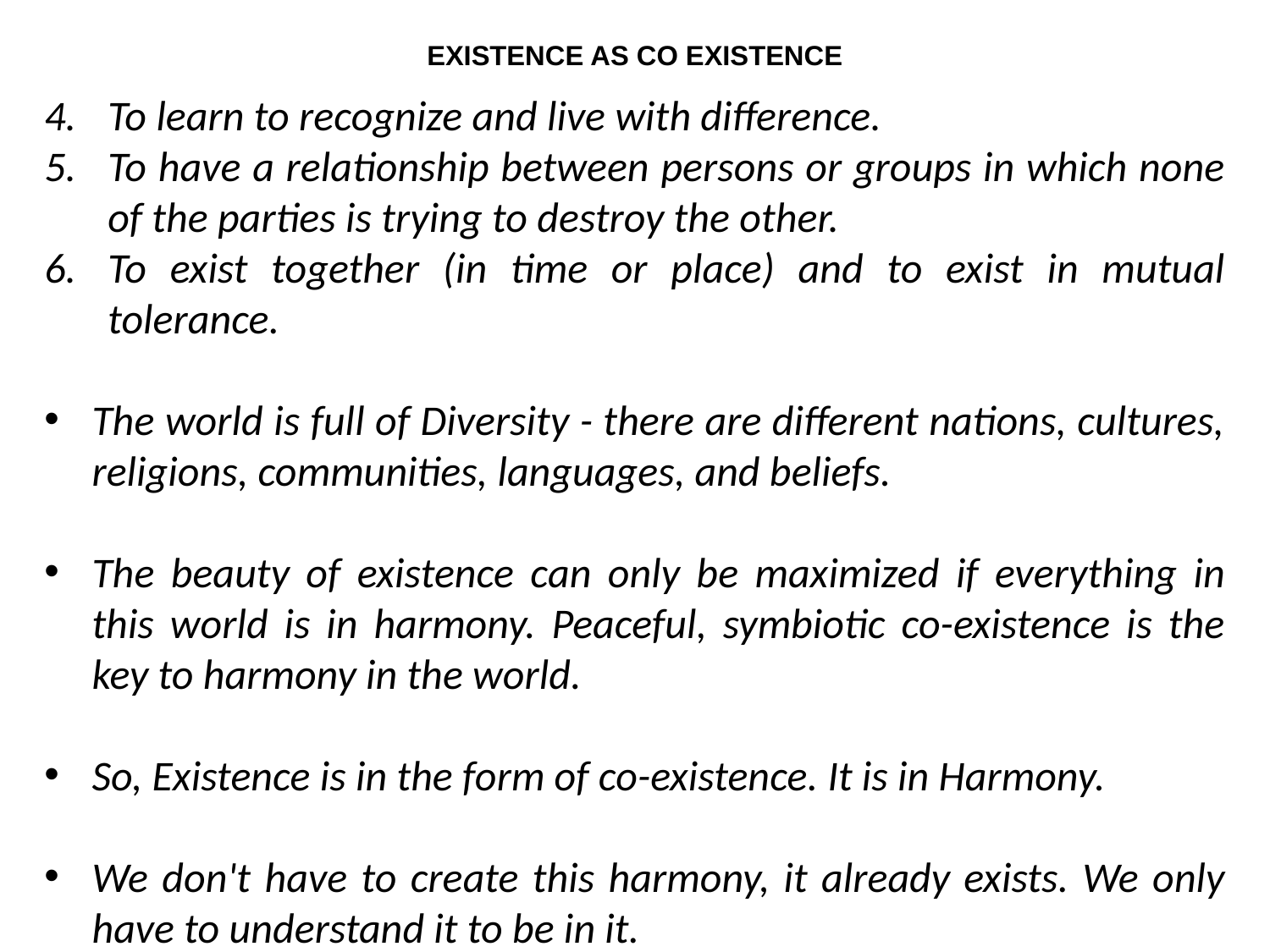

# EXISTENCE AS CO EXISTENCE
To learn to recognize and live with difference.
To have a relationship between persons or groups in which none of the parties is trying to destroy the other.
To exist together (in time or place) and to exist in mutual tolerance.

The world is full of Diversity - there are different nations, cultures, religions, communities, languages, and beliefs.

The beauty of existence can only be maximized if everything in this world is in harmony. Peaceful, symbiotic co-existence is the key to harmony in the world.

So, Existence is in the form of co-existence. It is in Harmony.

We don't have to create this harmony, it already exists. We only have to understand it to be in it.